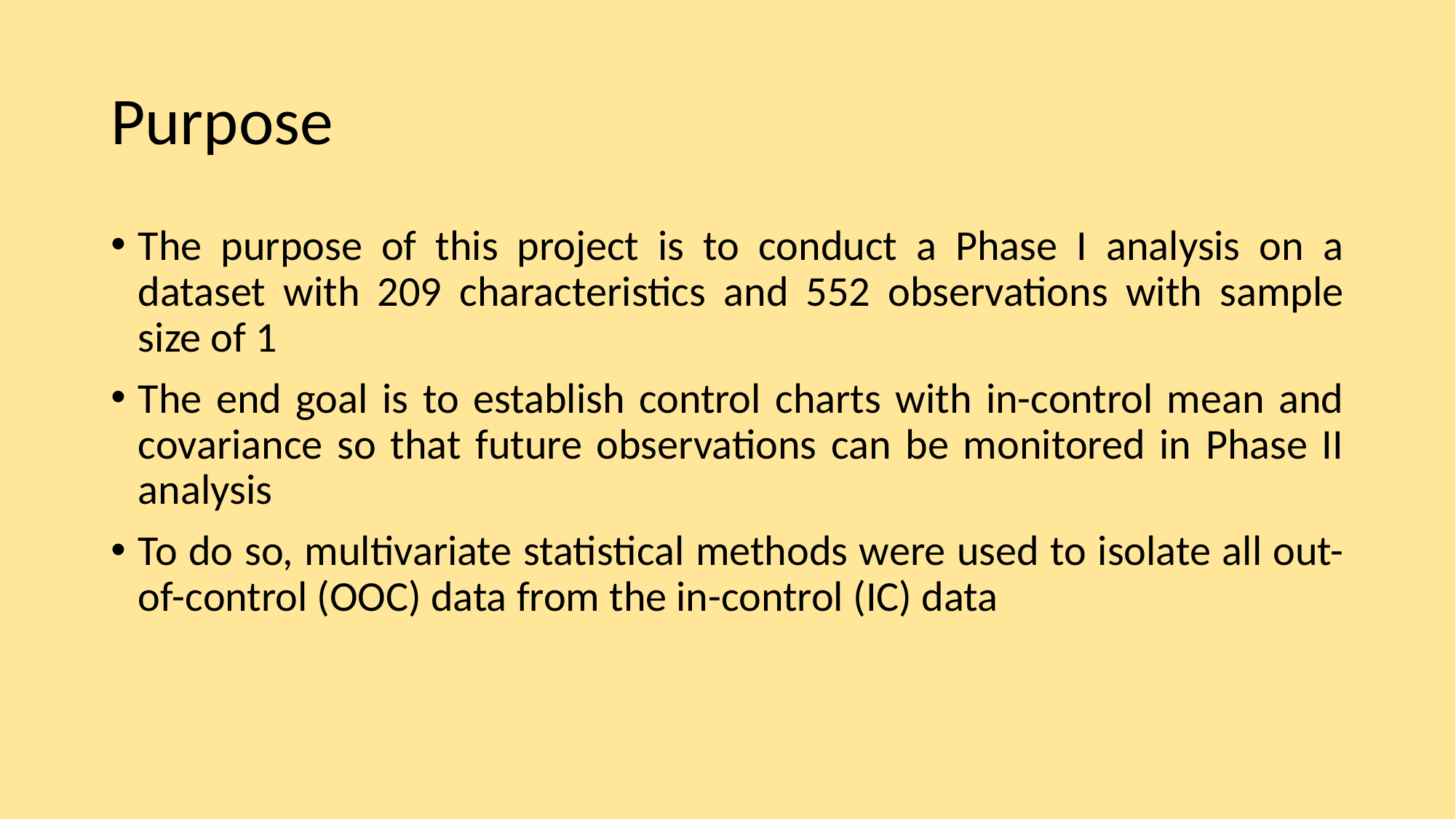

# Purpose
The purpose of this project is to conduct a Phase I analysis on a dataset with 209 characteristics and 552 observations with sample size of 1
The end goal is to establish control charts with in-control mean and covariance so that future observations can be monitored in Phase II analysis
To do so, multivariate statistical methods were used to isolate all out-of-control (OOC) data from the in-control (IC) data